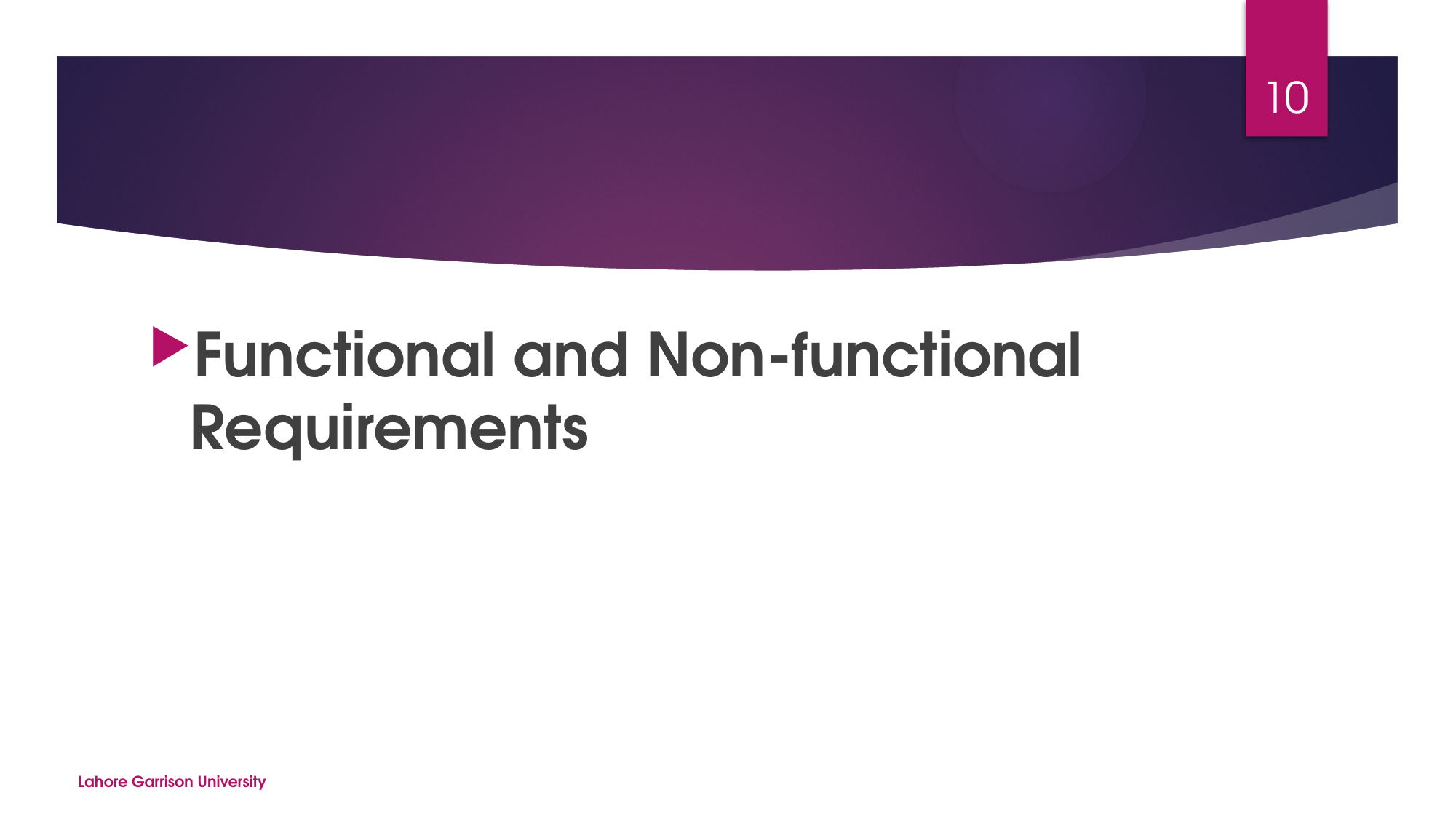

10
Functional and Non-functional Requirements
Lahore Garrison University